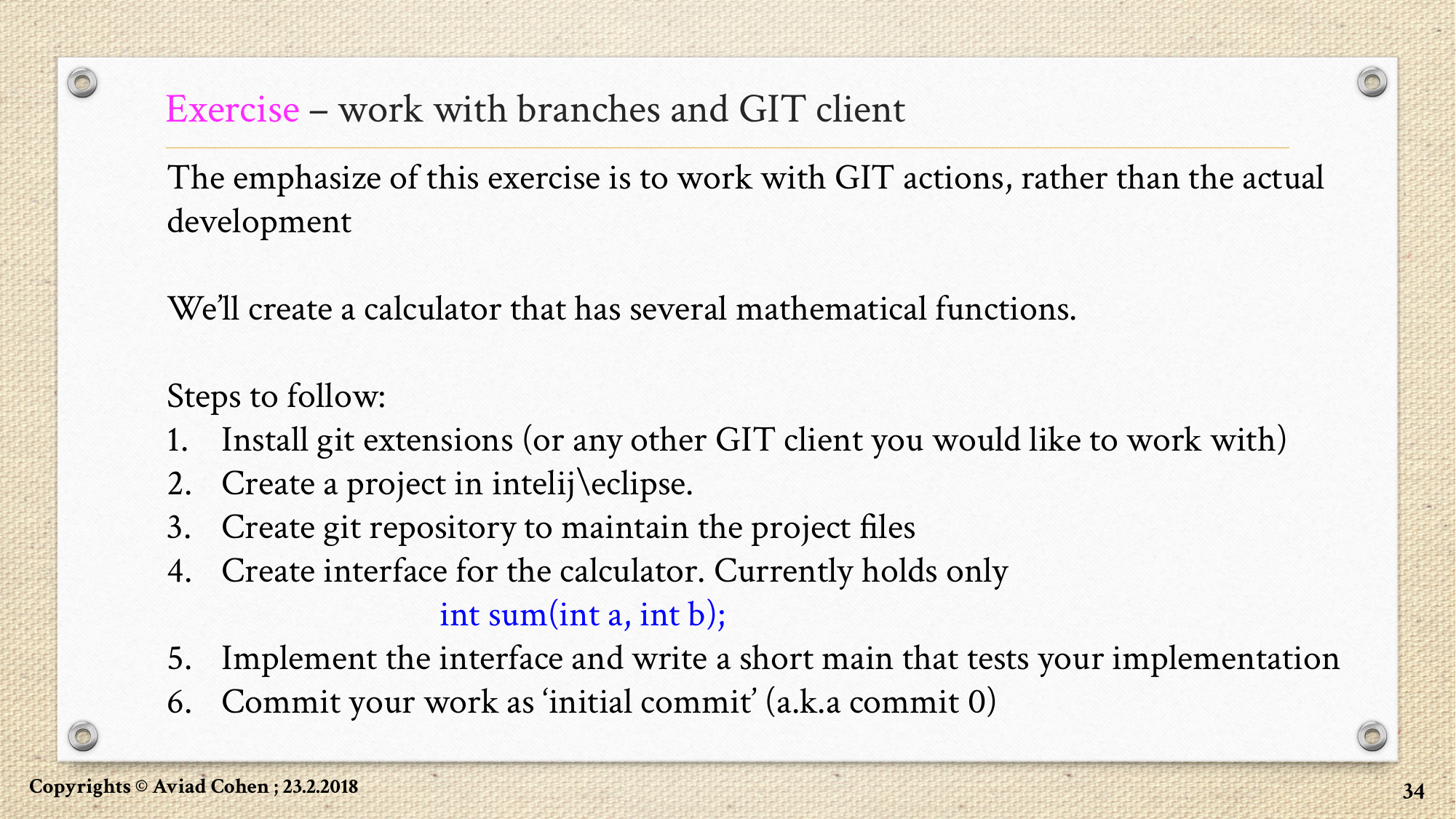

# Exercise – work with branches and GIT client
The emphasize of this exercise is to work with GIT actions, rather than the actual development

We’ll create a calculator that has several mathematical functions.

Steps to follow:
Install git extensions (or any other GIT client you would like to work with)
Create a project in intelij\eclipse.
Create git repository to maintain the project files
Create interface for the calculator. Currently holds only
	int sum(int a, int b);
Implement the interface and write a short main that tests your implementation
Commit your work as ‘initial commit’ (a.k.a commit 0)
Copyrights © Aviad Cohen ; 23.2.2018
34